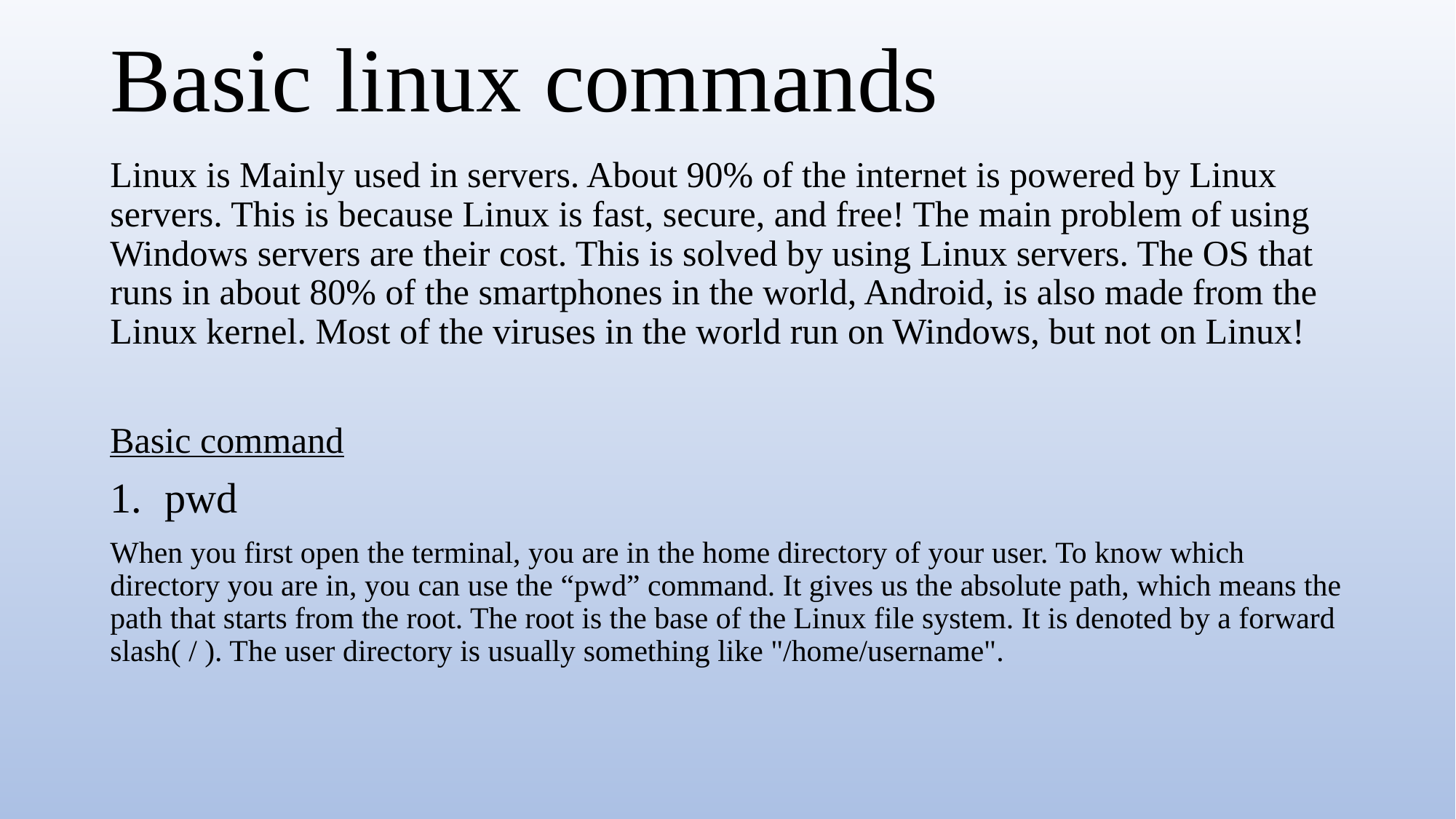

# Basic linux commands
Linux is Mainly used in servers. About 90% of the internet is powered by Linux servers. This is because Linux is fast, secure, and free! The main problem of using Windows servers are their cost. This is solved by using Linux servers. The OS that runs in about 80% of the smartphones in the world, Android, is also made from the Linux kernel. Most of the viruses in the world run on Windows, but not on Linux!

Basic command
pwd
When you first open the terminal, you are in the home directory of your user. To know which directory you are in, you can use the “pwd” command. It gives us the absolute path, which means the path that starts from the root. The root is the base of the Linux file system. It is denoted by a forward slash( / ). The user directory is usually something like "/home/username".